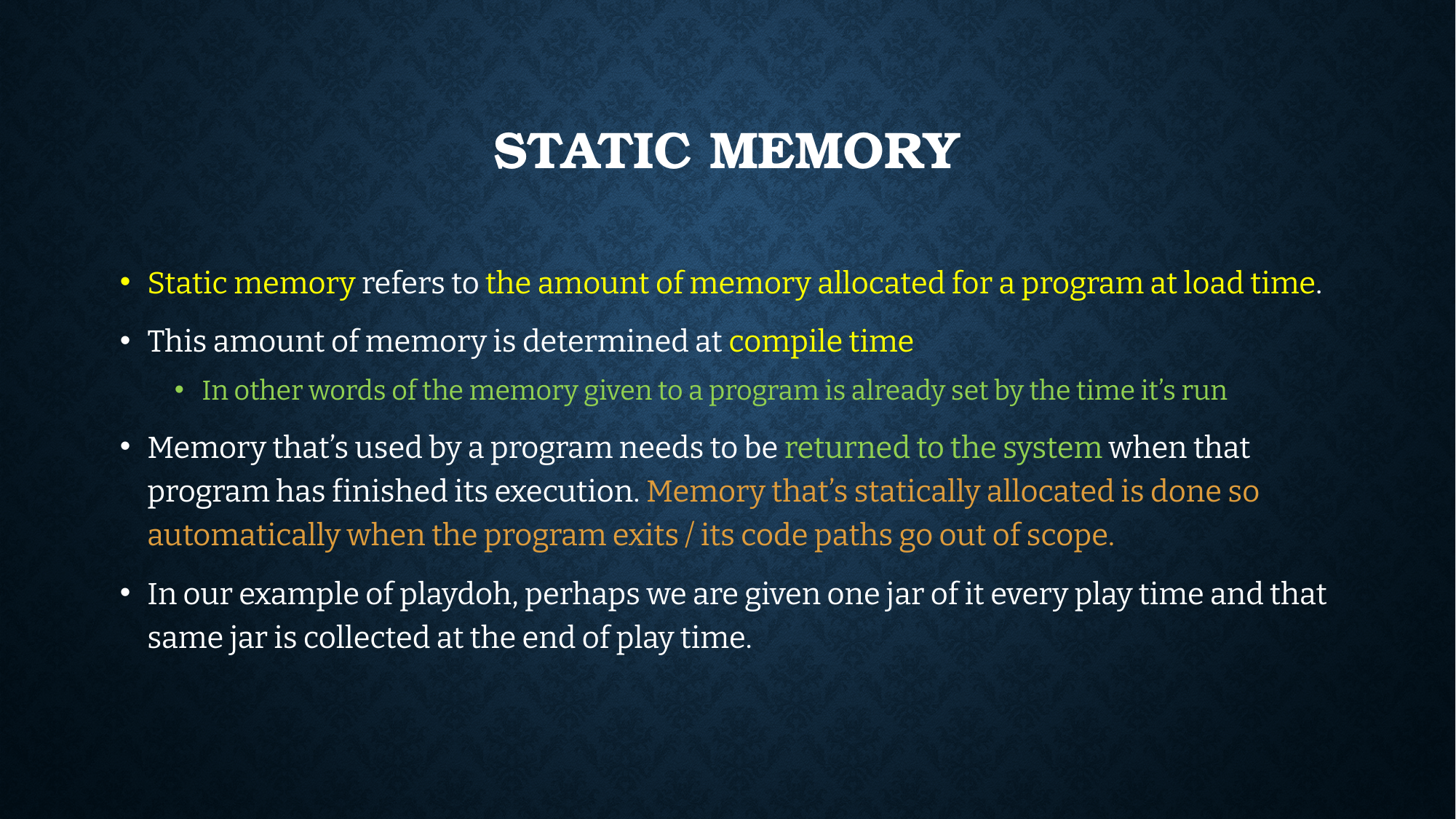

# Static Memory
Static memory refers to the amount of memory allocated for a program at load time.
This amount of memory is determined at compile time
In other words of the memory given to a program is already set by the time it’s run
Memory that’s used by a program needs to be returned to the system when that program has finished its execution. Memory that’s statically allocated is done so automatically when the program exits / its code paths go out of scope.
In our example of playdoh, perhaps we are given one jar of it every play time and that same jar is collected at the end of play time.